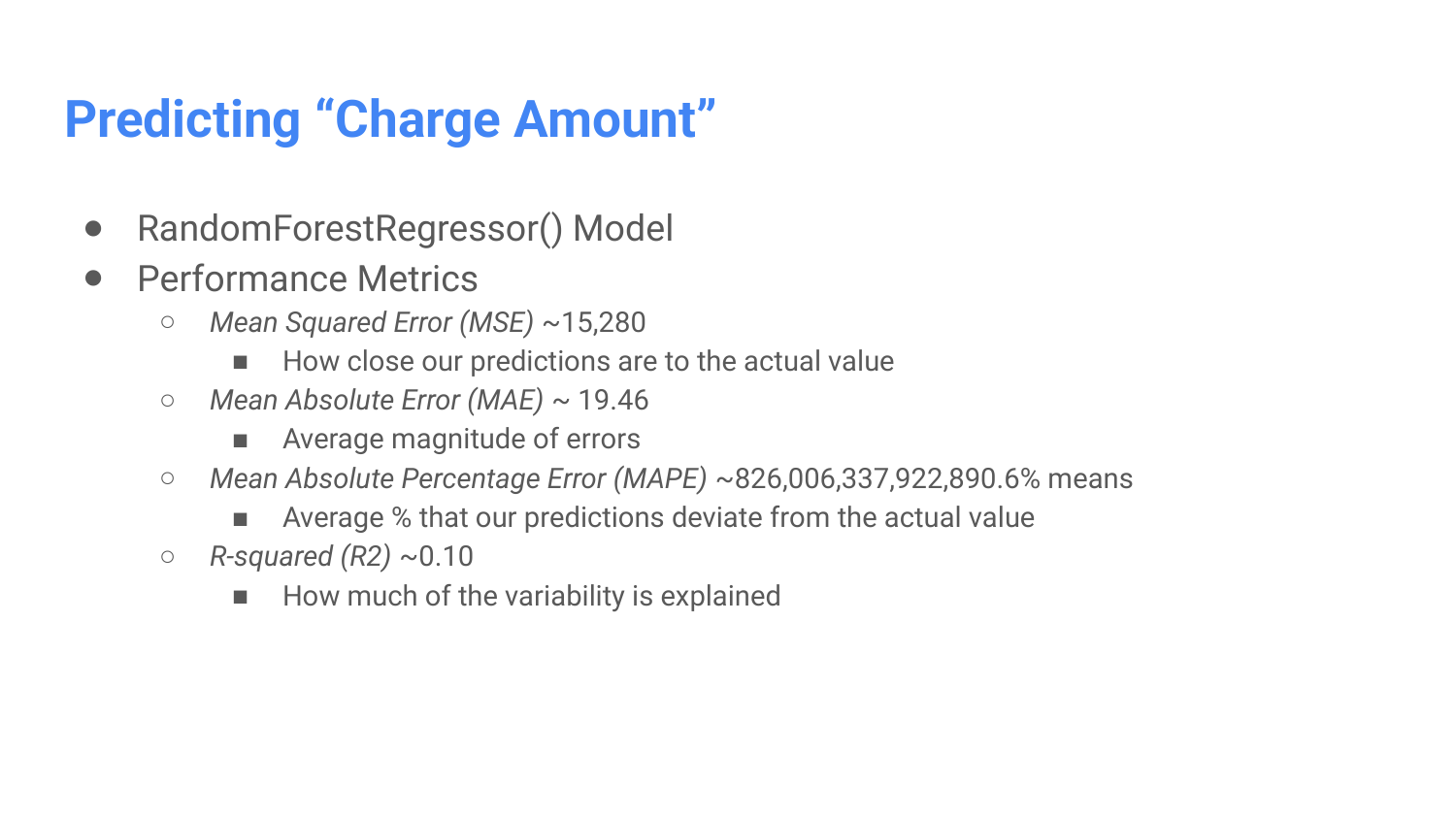

# Predicting “Charge Amount”
RandomForestRegressor() Model
Performance Metrics
Mean Squared Error (MSE) ~15,280
How close our predictions are to the actual value
Mean Absolute Error (MAE) ~ 19.46
Average magnitude of errors
Mean Absolute Percentage Error (MAPE) ~826,006,337,922,890.6% means
Average % that our predictions deviate from the actual value
R-squared (R2) ~0.10
How much of the variability is explained